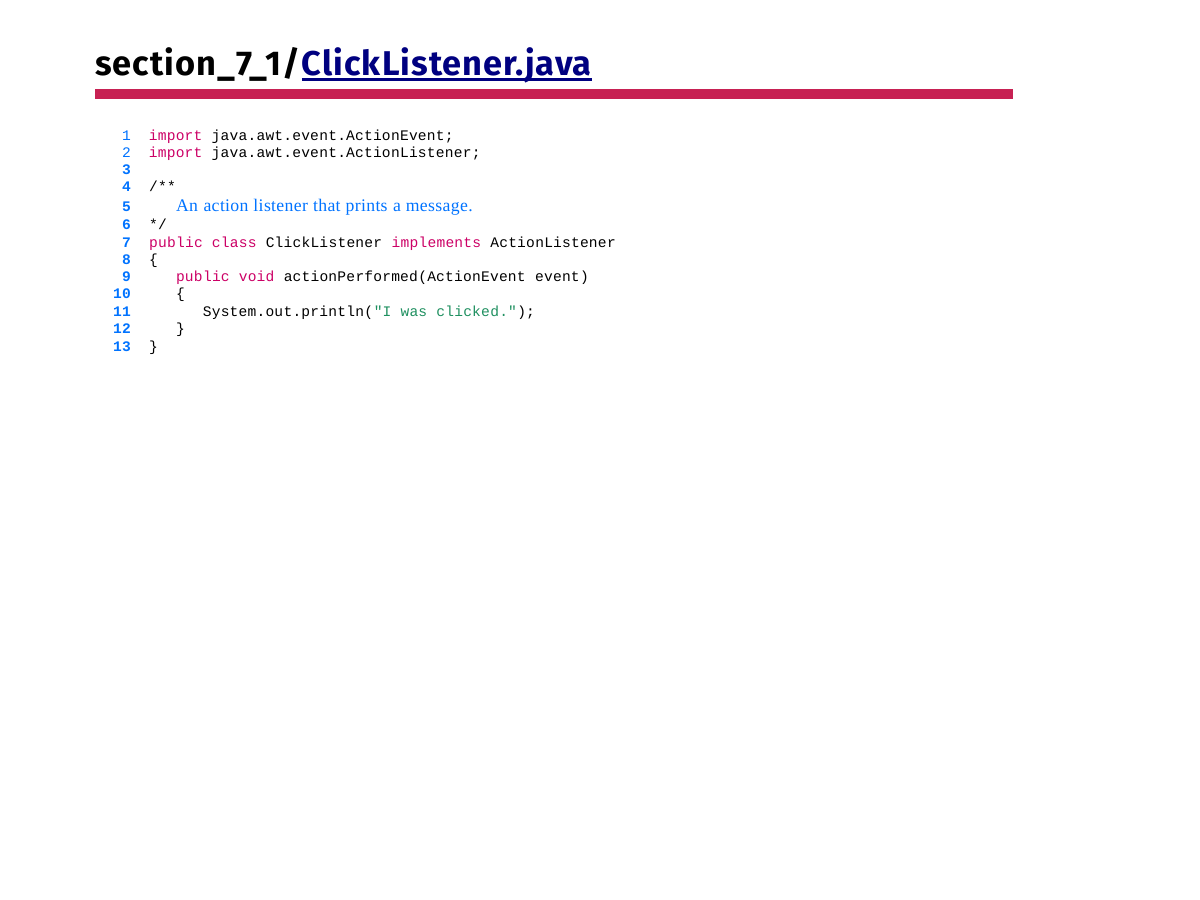

# section_7_1/ClickListener.java
import java.awt.event.ActionEvent;
import java.awt.event.ActionListener;
3
4
5
6
7
8
9
10
11
12
13
/**
An action listener that prints a message.
*/
public class ClickListener implements ActionListener
{
public void actionPerformed(ActionEvent event)
{
System.out.println("I was clicked.");
}
}